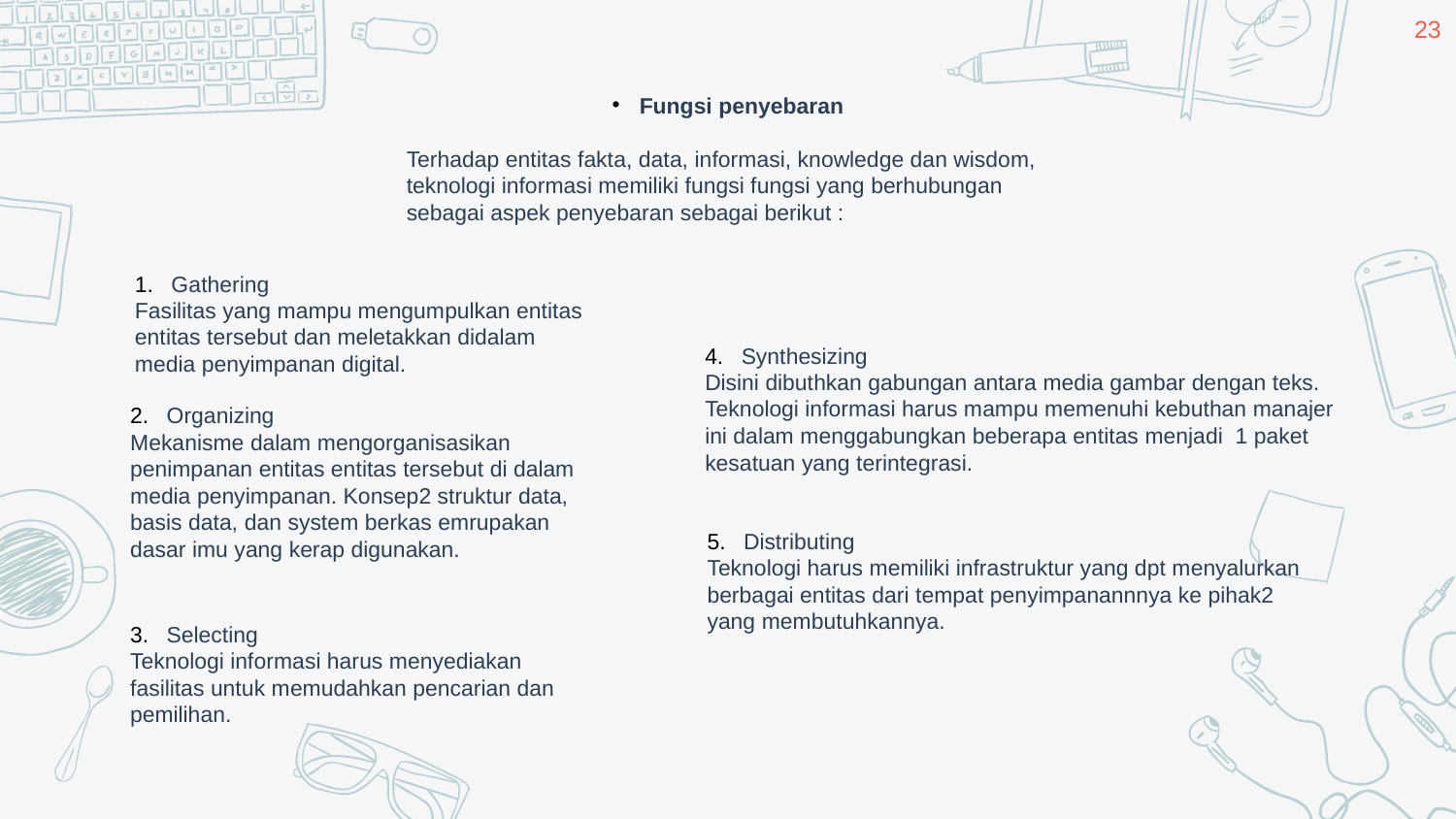

23
Fungsi penyebaran

Terhadap entitas fakta, data, informasi, knowledge dan wisdom, teknologi informasi memiliki fungsi fungsi yang berhubungan sebagai aspek penyebaran sebagai berikut :

Gathering
Fasilitas yang mampu mengumpulkan entitas entitas tersebut dan meletakkan didalam media penyimpanan digital.

Synthesizing
Disini dibuthkan gabungan antara media gambar dengan teks. Teknologi informasi harus mampu memenuhi kebuthan manajer ini dalam menggabungkan beberapa entitas menjadi  1 paket kesatuan yang terintegrasi.

Organizing
Mekanisme dalam mengorganisasikan penimpanan entitas entitas tersebut di dalam media penyimpanan. Konsep2 struktur data, basis data, dan system berkas emrupakan dasar imu yang kerap digunakan.

Distributing
Teknologi harus memiliki infrastruktur yang dpt menyalurkan berbagai entitas dari tempat penyimpanannnya ke pihak2 yang membutuhkannya.

Selecting
Teknologi informasi harus menyediakan fasilitas untuk memudahkan pencarian dan pemilihan.